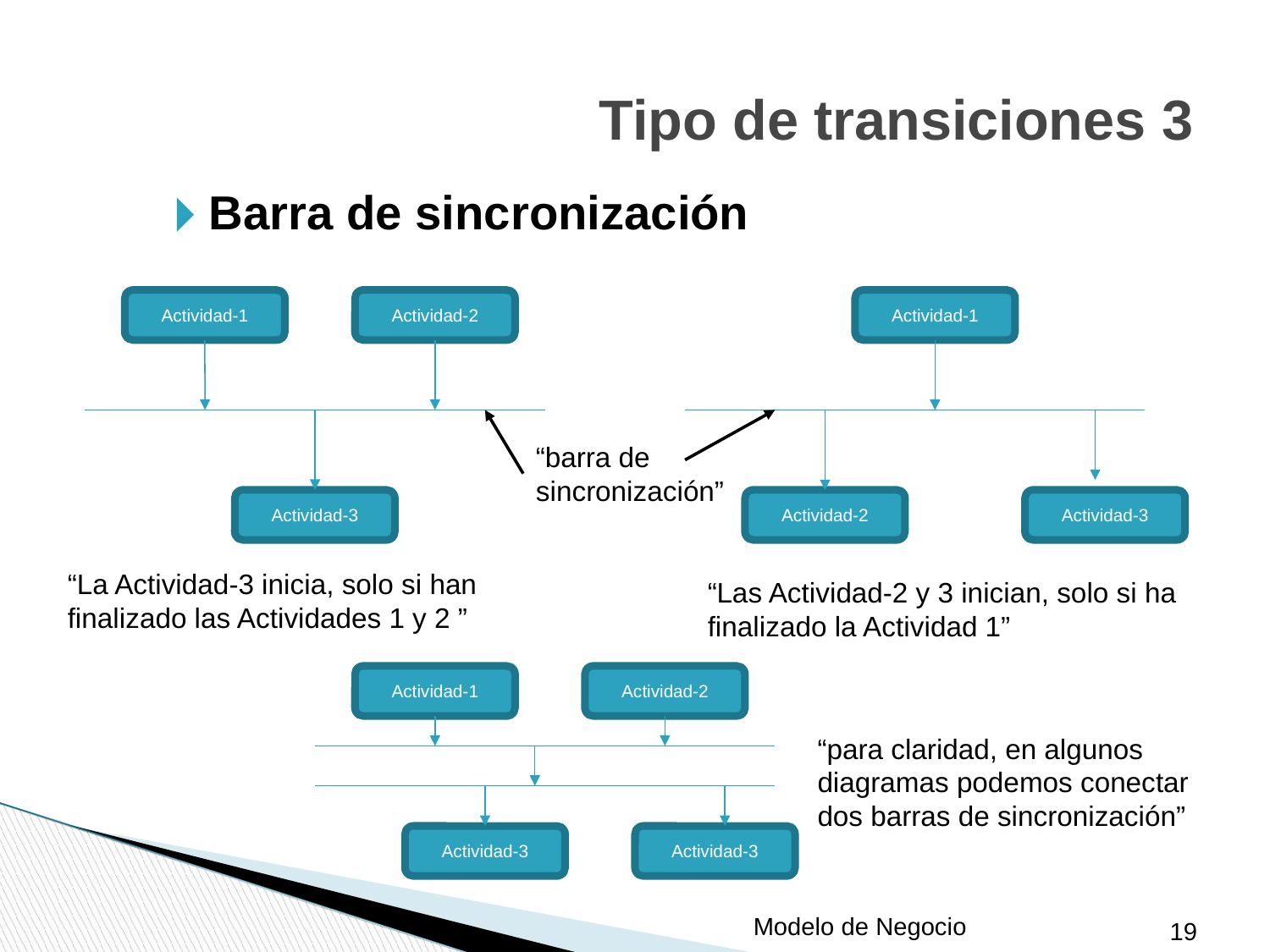

Tipo de transiciones 3
Barra de sincronización

Actividad-1
Actividad-2
Actividad-1
“barra de
sincronización”
Actividad-3
Actividad-2
Actividad-3
“La Actividad-3 inicia, solo si han finalizado las Actividades 1 y 2 ”
“Las Actividad-2 y 3 inician, solo si ha finalizado la Actividad 1”
Actividad-1
Actividad-2
“para claridad, en algunos diagramas podemos conectar dos barras de sincronización”
Actividad-3
Actividad-3
Modelo de Negocio
19